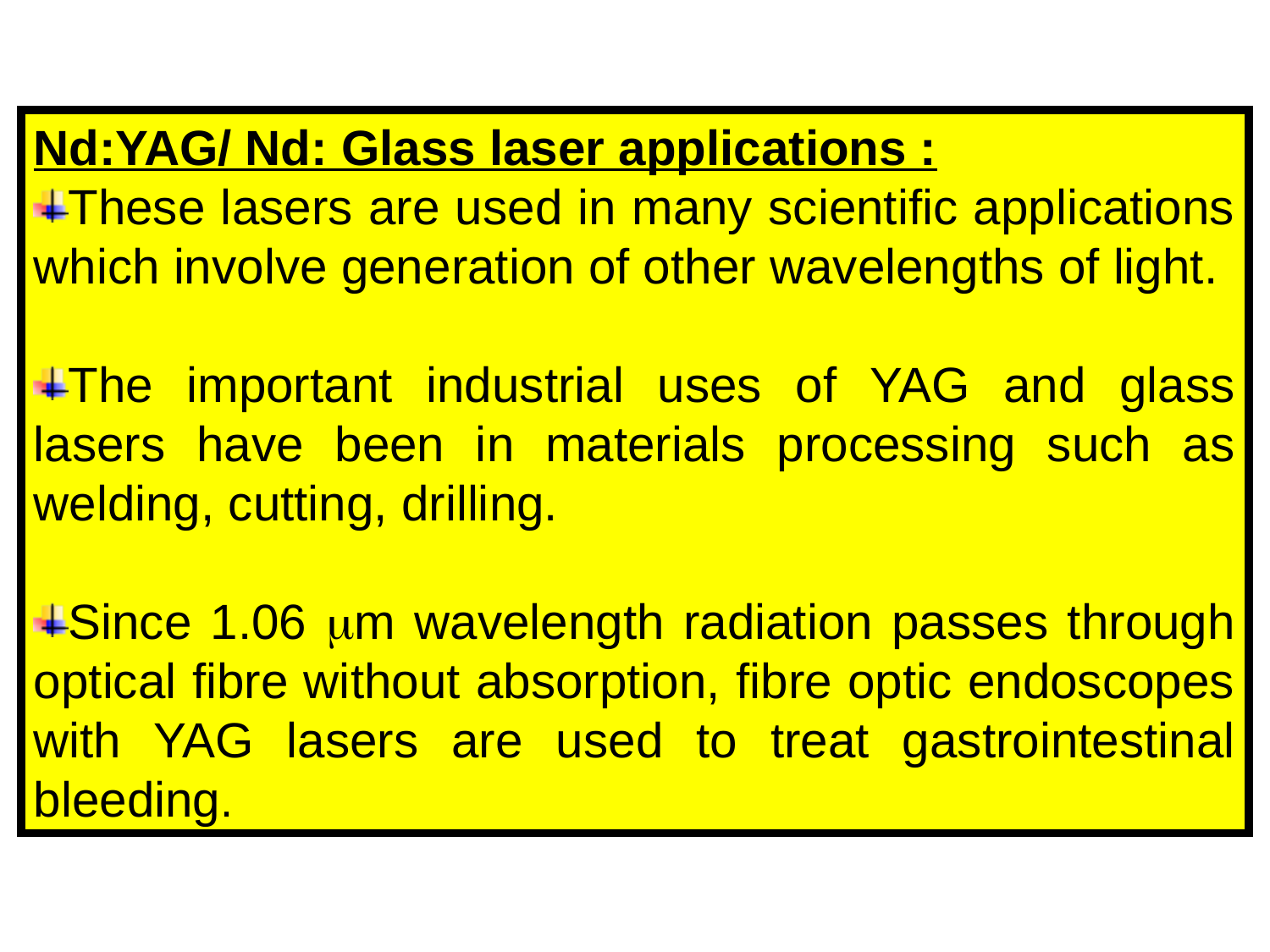

Nd:YAG/ Nd: Glass laser applications :
These lasers are used in many scientific applications which involve generation of other wavelengths of light.

The important industrial uses of YAG and glass lasers have been in materials processing such as welding, cutting, drilling.

Since 1.06 μm wavelength radiation passes through optical fibre without absorption, fibre optic endoscopes with YAG lasers are used to treat gastrointestinal bleeding.